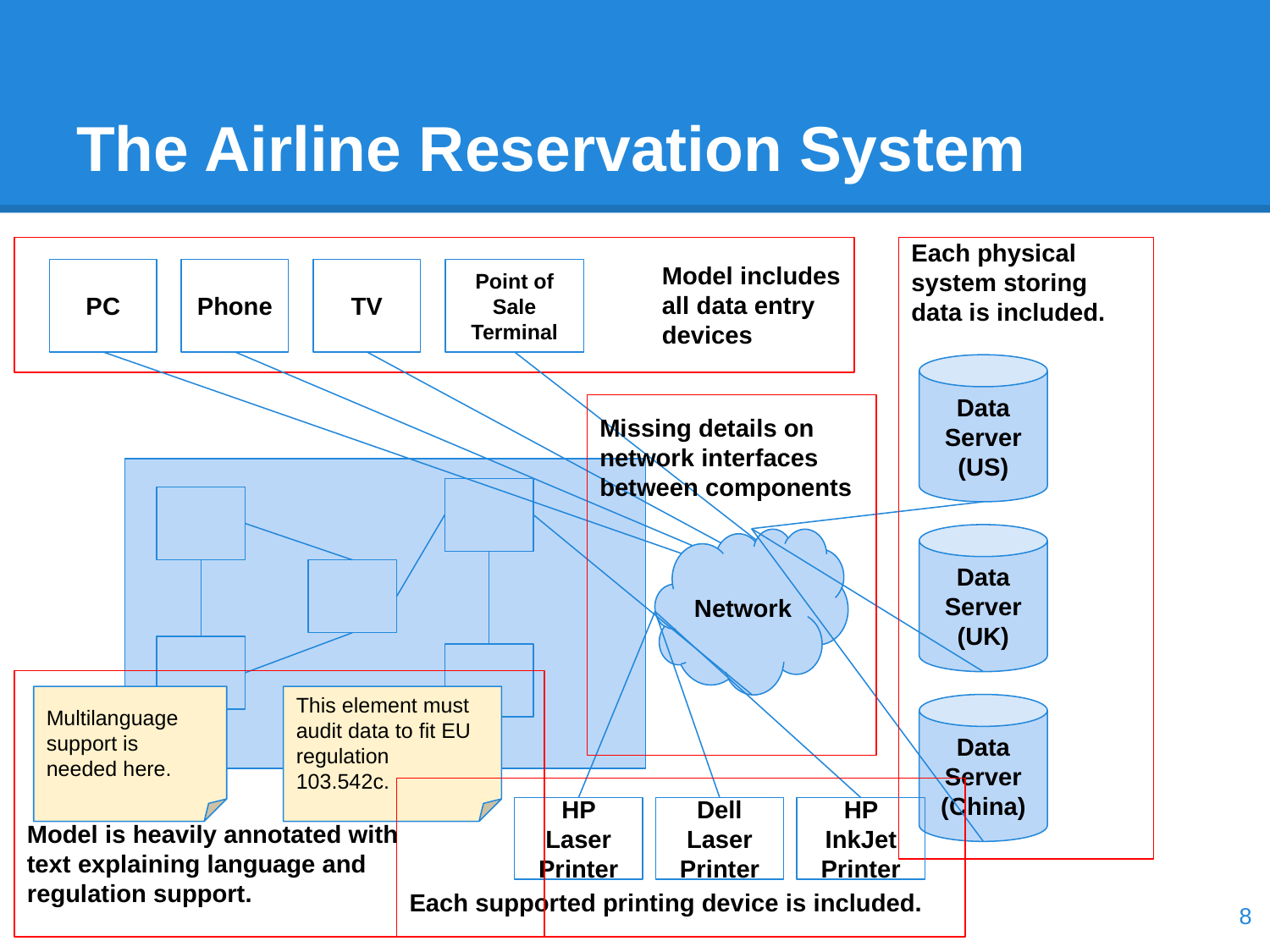

# The Airline Reservation System
Model includes all data entry devices
Each physical system storing data is included.

PC
Phone
TV
Point of Sale Terminal
Data Server (US)
Missing details on network interfaces between components

Data Server (UK)
Network

Model is heavily annotated with
text explaining language and
regulation support.
Multilanguage support is needed here.
This element must audit data to fit EU regulation 103.542c.
Data Server (China)

Each supported printing device is included.
HP Laser Printer
Dell Laser Printer
HP InkJet Printer
8